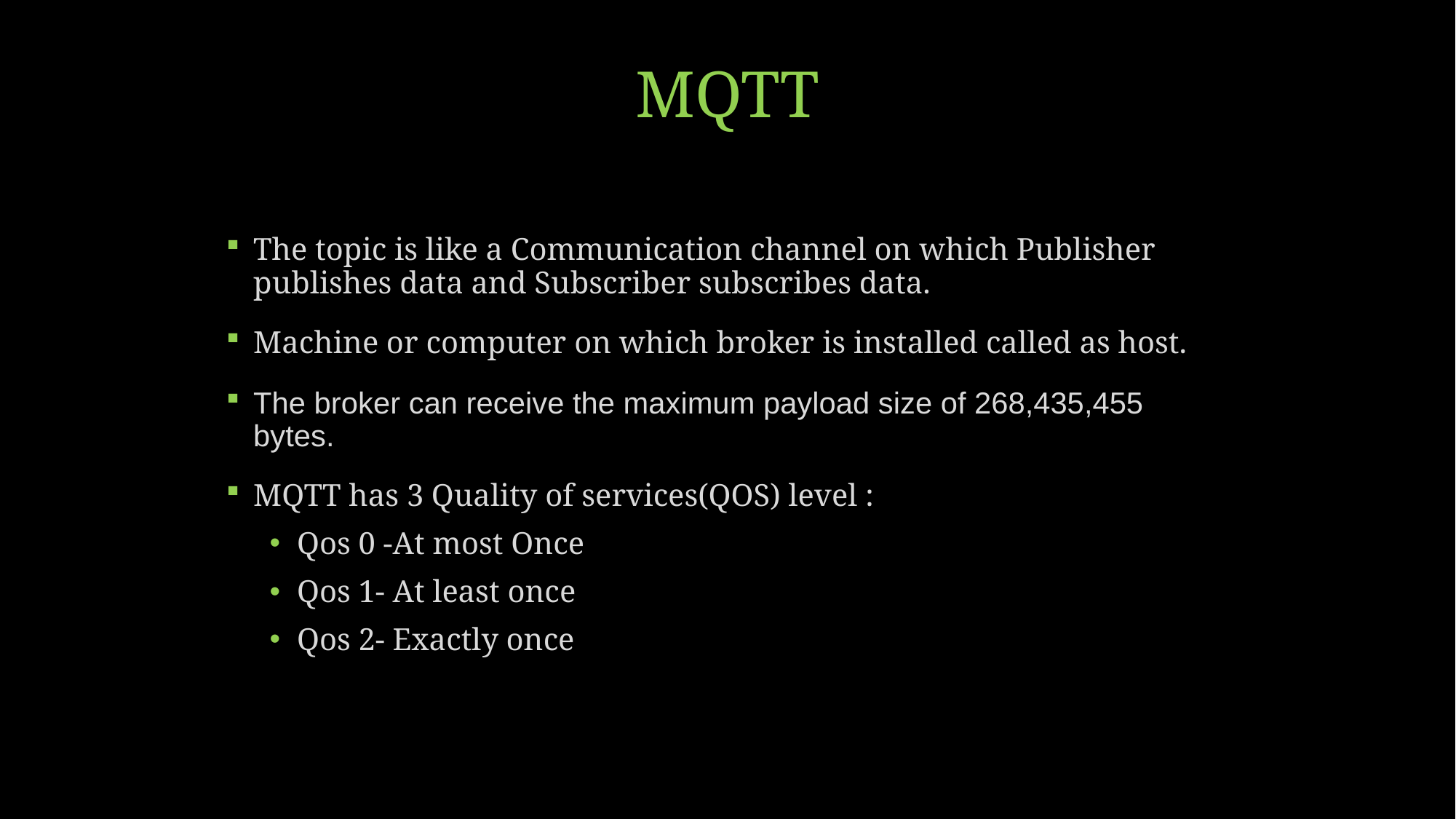

# MQTT
The topic is like a Communication channel on which Publisher publishes data and Subscriber subscribes data.
Machine or computer on which broker is installed called as host.
The broker can receive the maximum payload size of 268,435,455 bytes.
MQTT has 3 Quality of services(QOS) level :
Qos 0 -At most Once
Qos 1- At least once
Qos 2- Exactly once